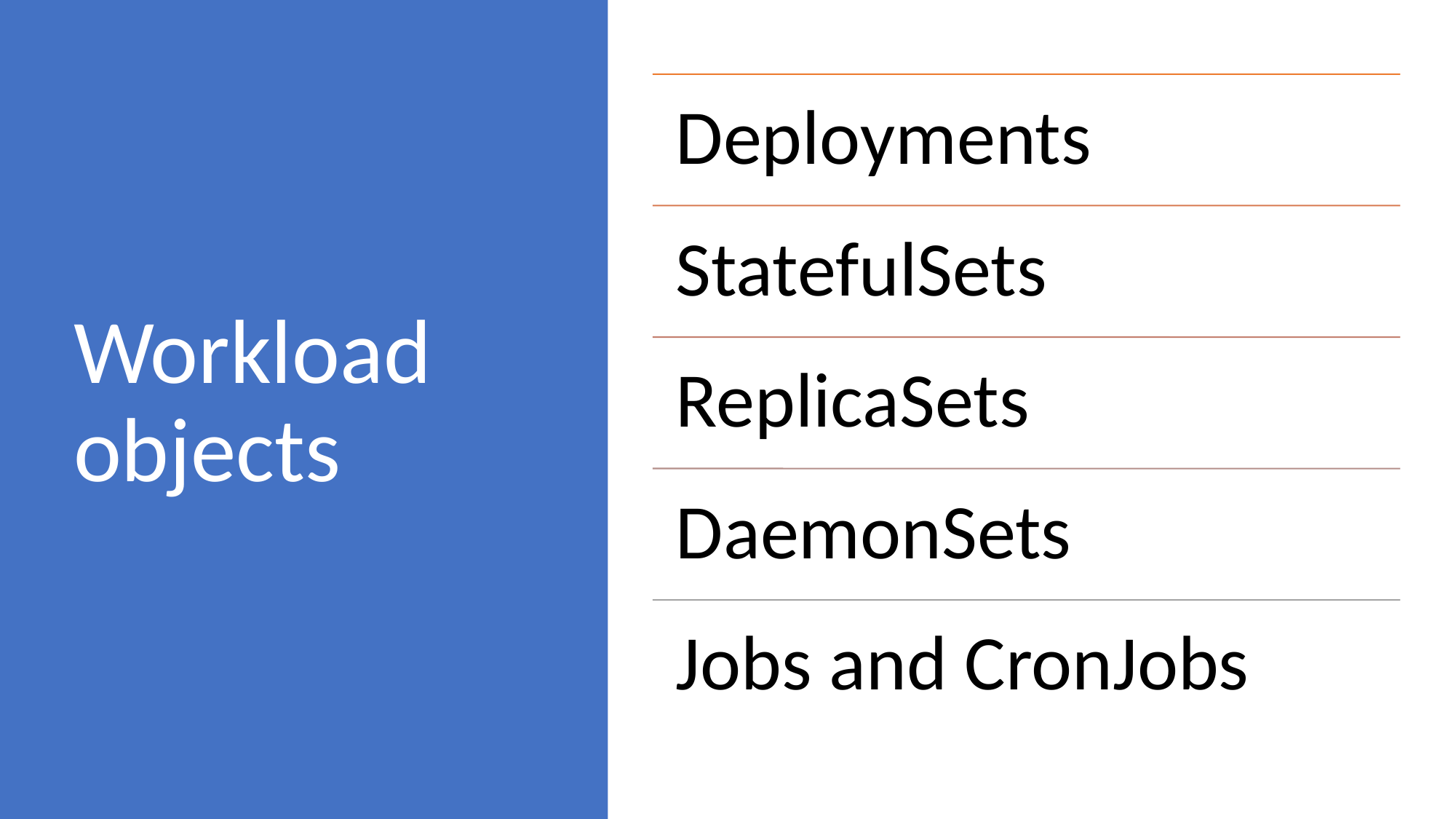

# Workload objects
Deployments
StatefulSets
ReplicaSets
DaemonSets
Jobs and CronJobs